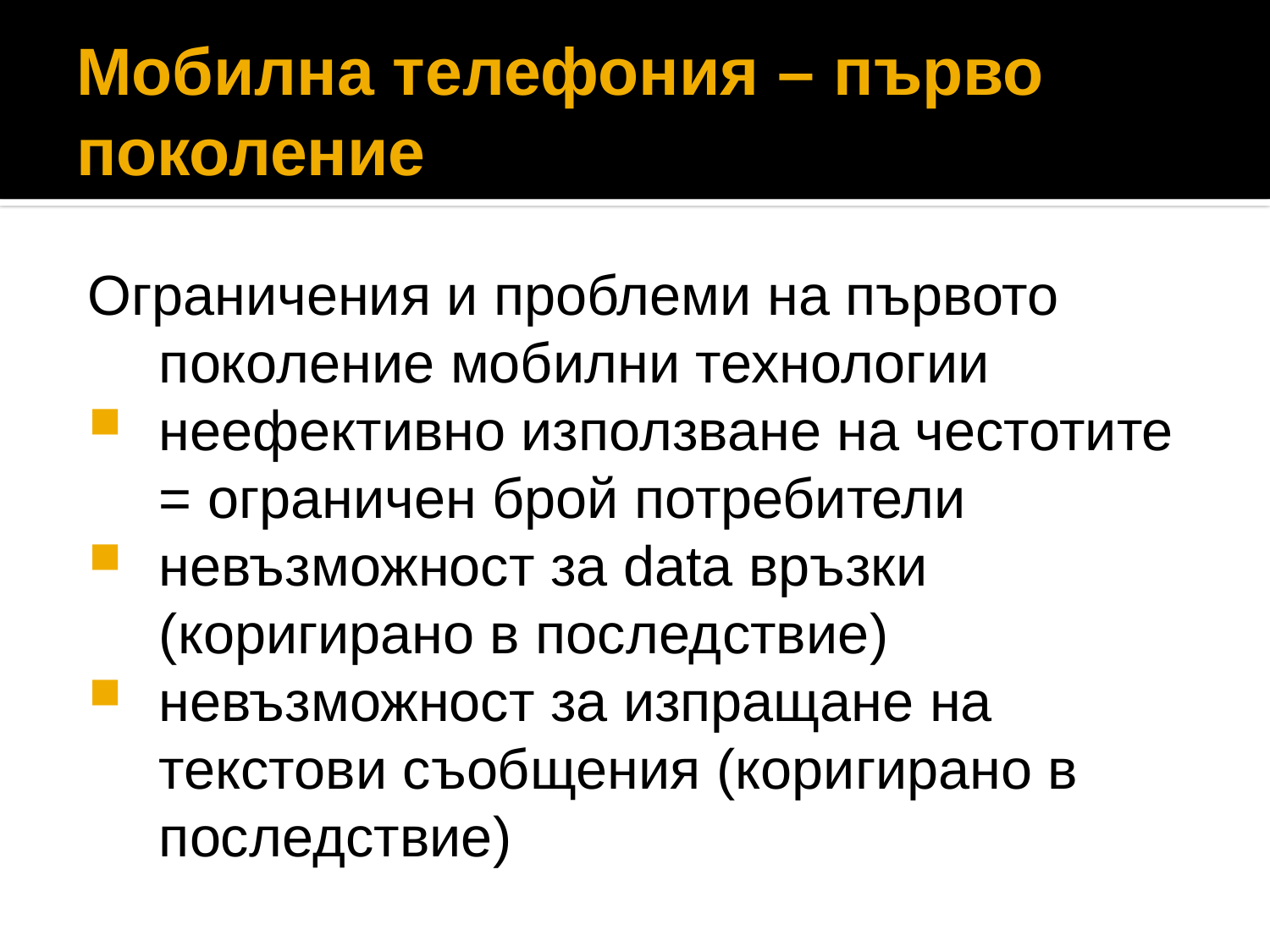

# Мобилна телефония – първо поколение
Ограничения и проблеми на първото поколение мобилни технологии
неефективно използване на честотите = ограничен брой потребители
невъзможност за data връзки (коригирано в последствие)
невъзможност за изпращане на текстови съобщения (коригирано в последствие)